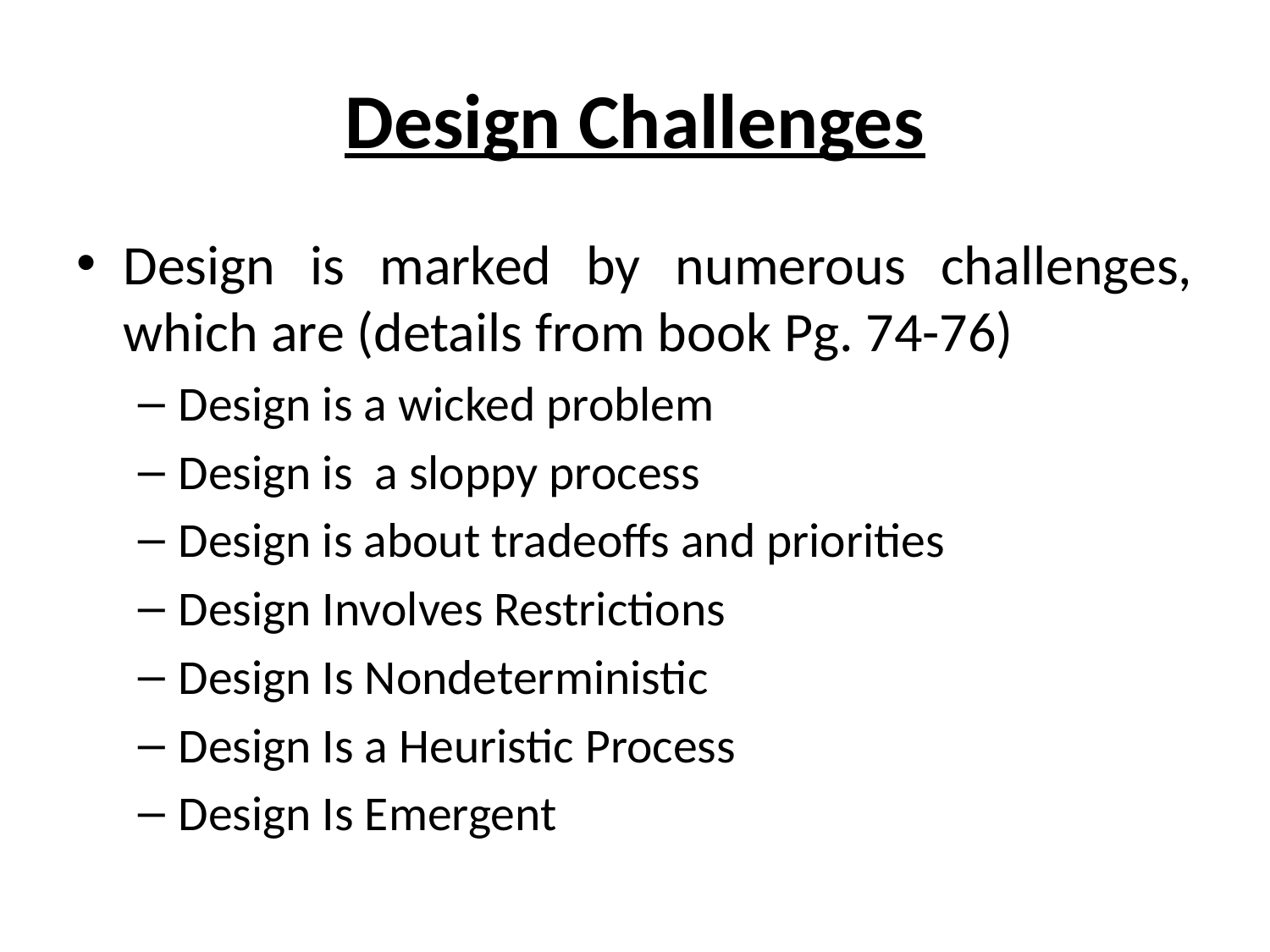

# Design Challenges
Design is marked by numerous challenges, which are (details from book Pg. 74-76)
Design is a wicked problem
Design is  a sloppy process
Design is about tradeoffs and priorities
Design Involves Restrictions
Design Is Nondeterministic
Design Is a Heuristic Process
Design Is Emergent